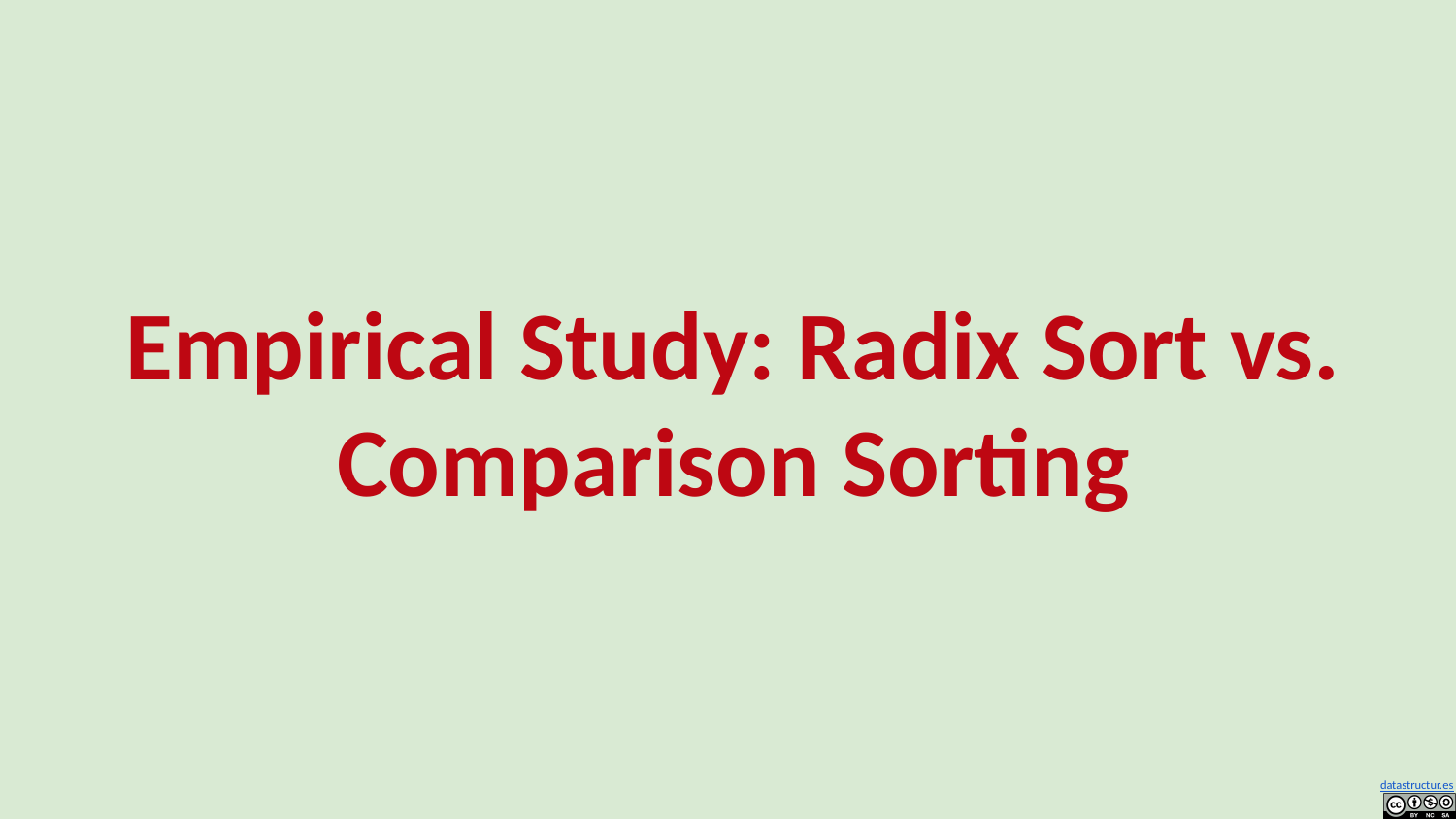

# Empirical Study: Radix Sort vs.
Comparison Sorting